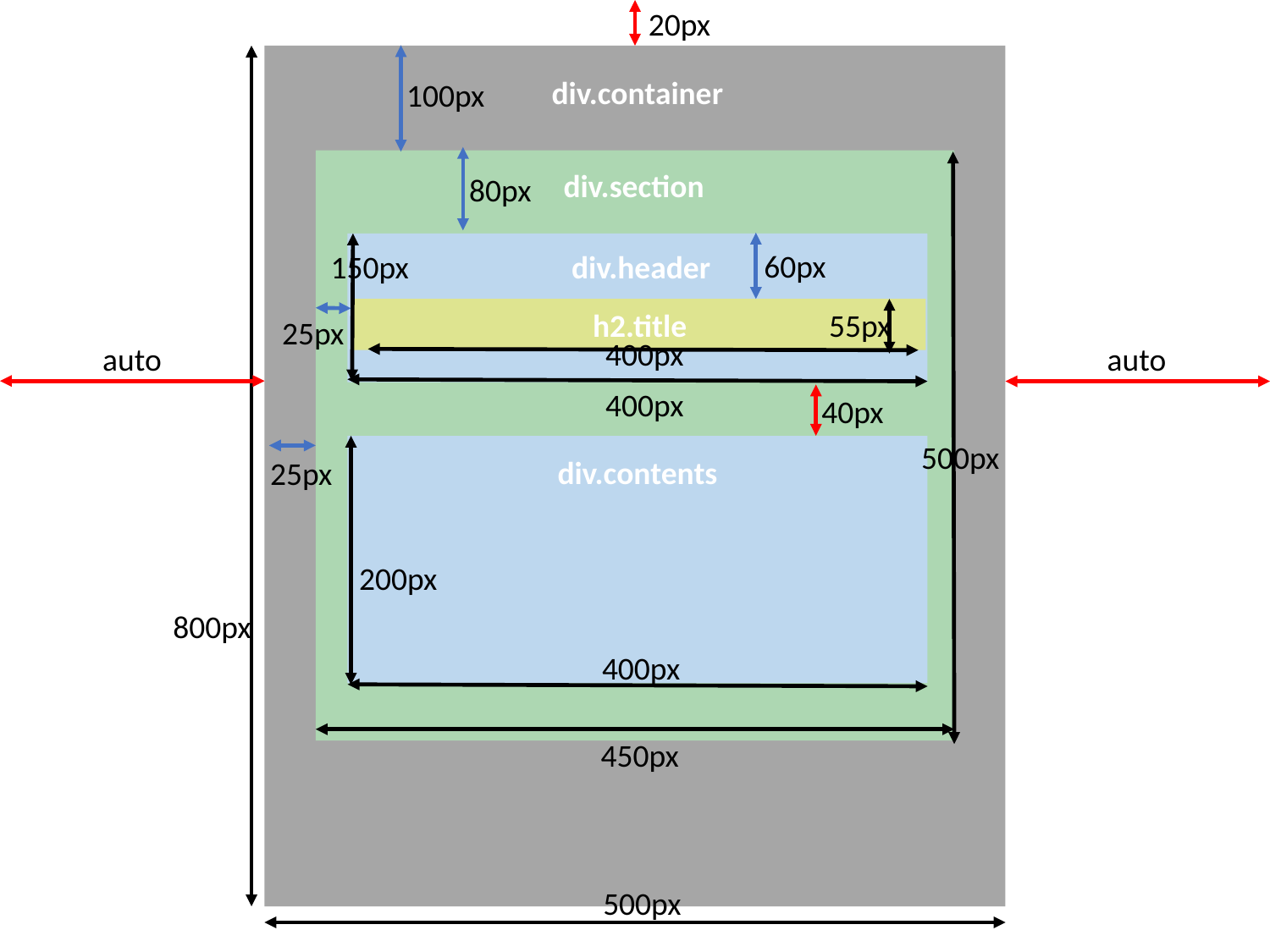

20px

div.container
100px

div.section
80px

60px

150px

div.header
h2.title
55px

25px

400px

auto
auto
400px

40px

500px

div.contents
25px

200px

800px

400px

450px

500px